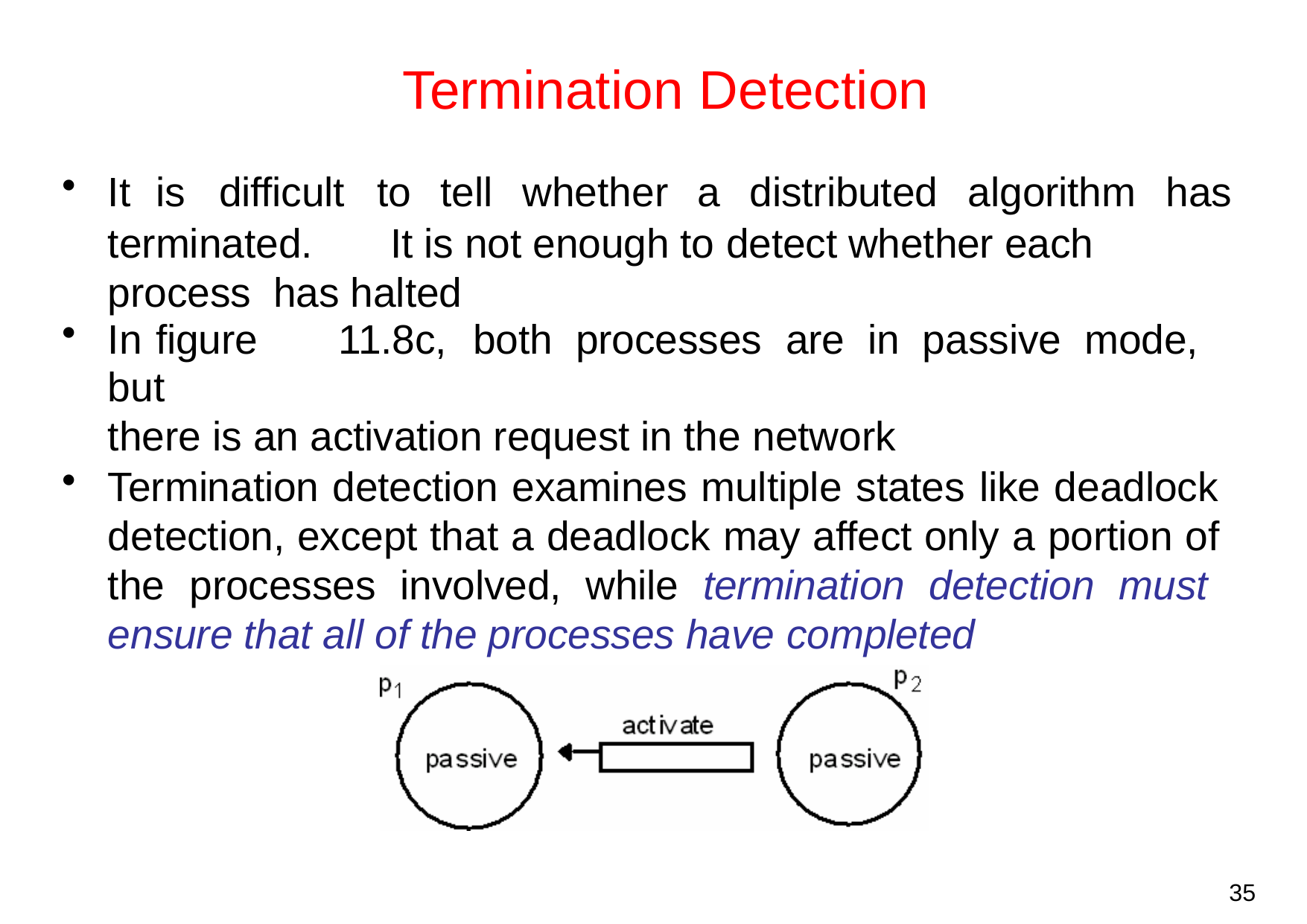

# Termination Detection
It	is
difficult	to	tell	whether	a	distributed	algorithm	has
terminated.	It is not enough to detect whether each process  has halted
In	figure	11.8c,	both	processes	are	in	passive	mode,	but
there is an activation request in the network
Termination detection examines multiple states like deadlock  detection, except that a deadlock may affect only a portion of  the processes involved, while termination detection must  ensure that all of the processes have completed

35